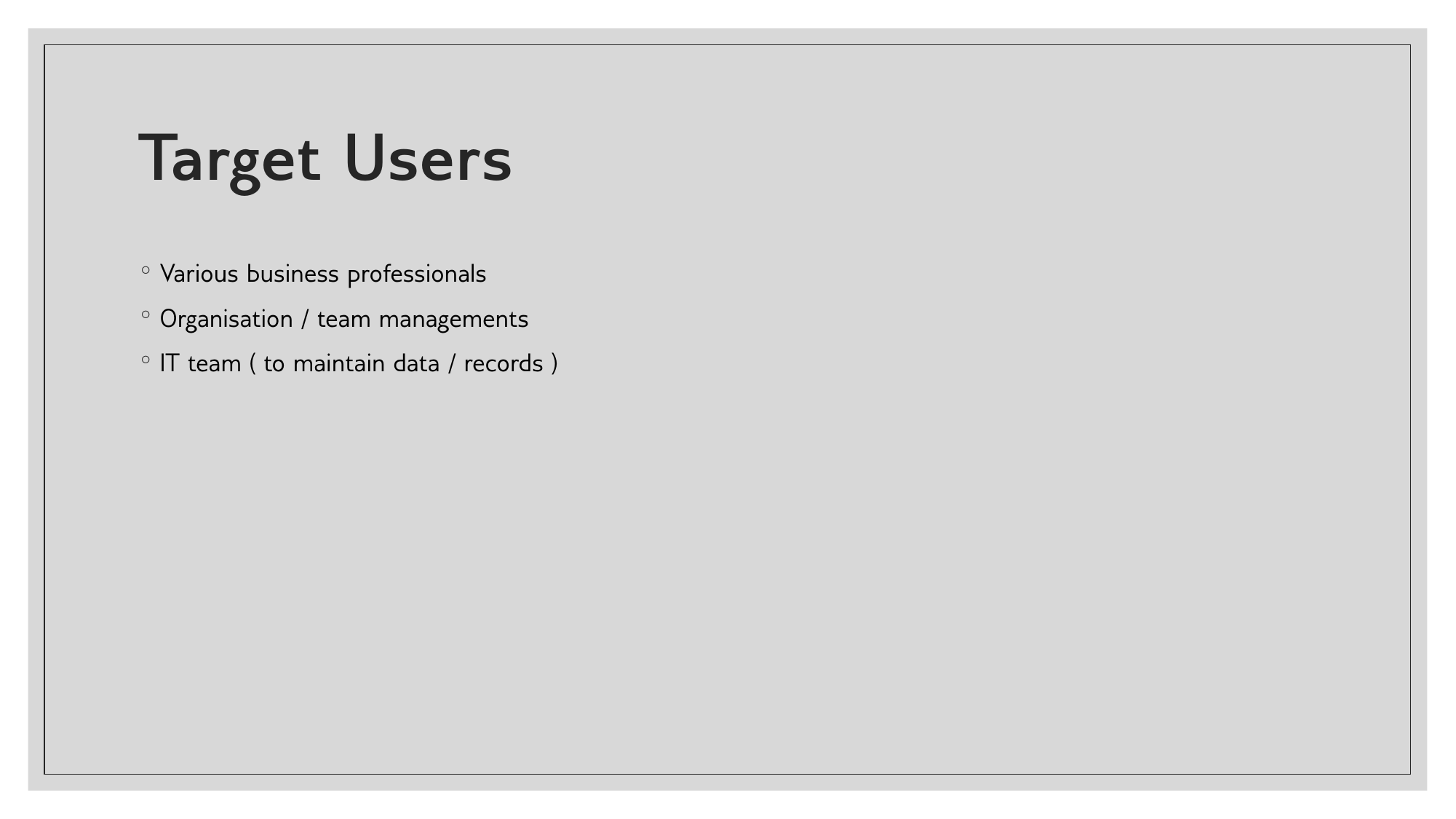

# Target Users
Various business professionals
Organisation / team managements
IT team ( to maintain data / records )